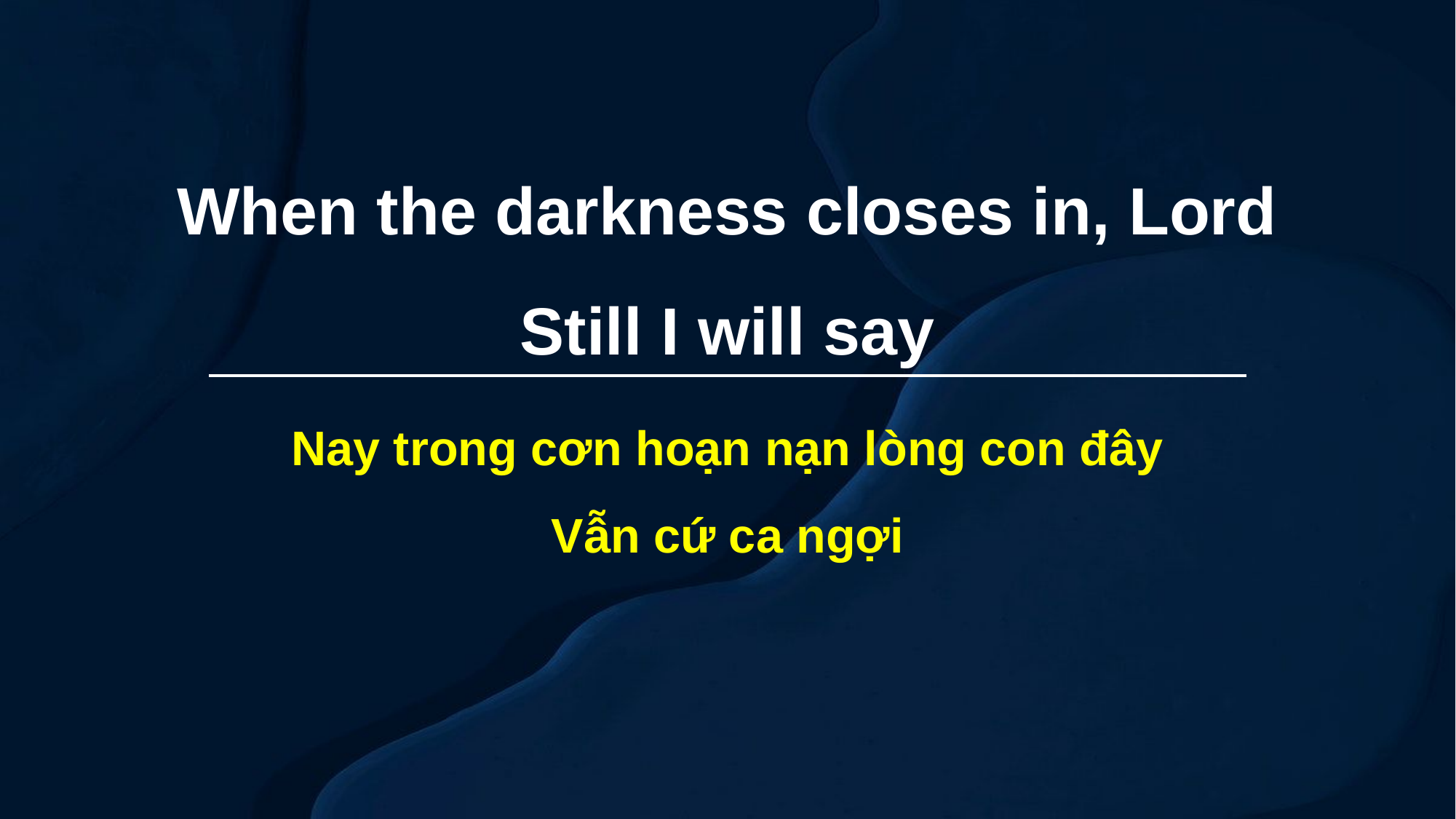

When the darkness closes in, Lord
Still I will say
Nay trong cơn hoạn nạn lòng con đây
Vẫn cứ ca ngợi